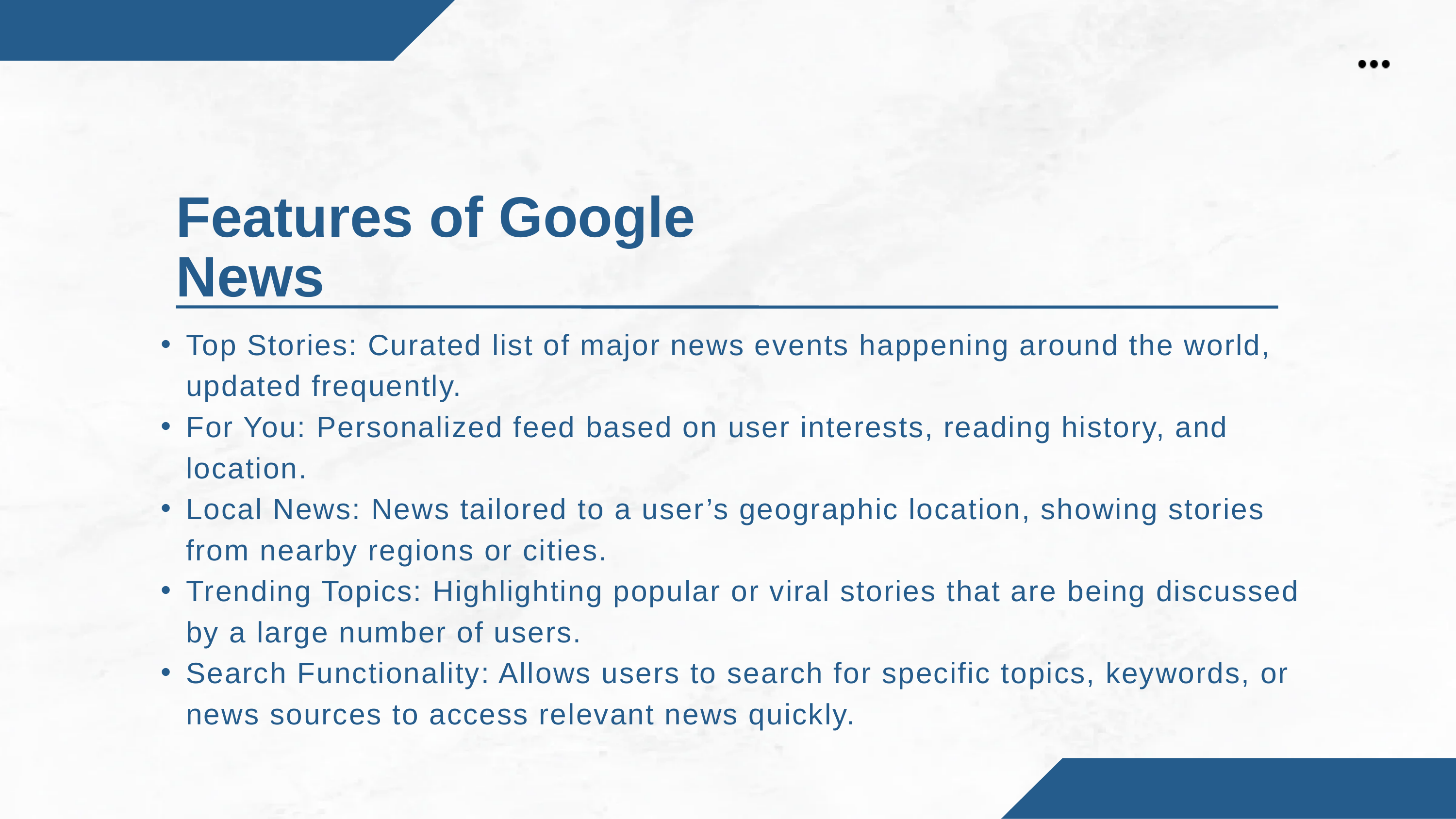

Features of Google News

Top Stories: Curated list of major news events happening around the world, updated frequently.
For You: Personalized feed based on user interests, reading history, and location.
Local News: News tailored to a user’s geographic location, showing stories from nearby regions or cities.
Trending Topics: Highlighting popular or viral stories that are being discussed by a large number of users.
Search Functionality: Allows users to search for specific topics, keywords, or news sources to access relevant news quickly.